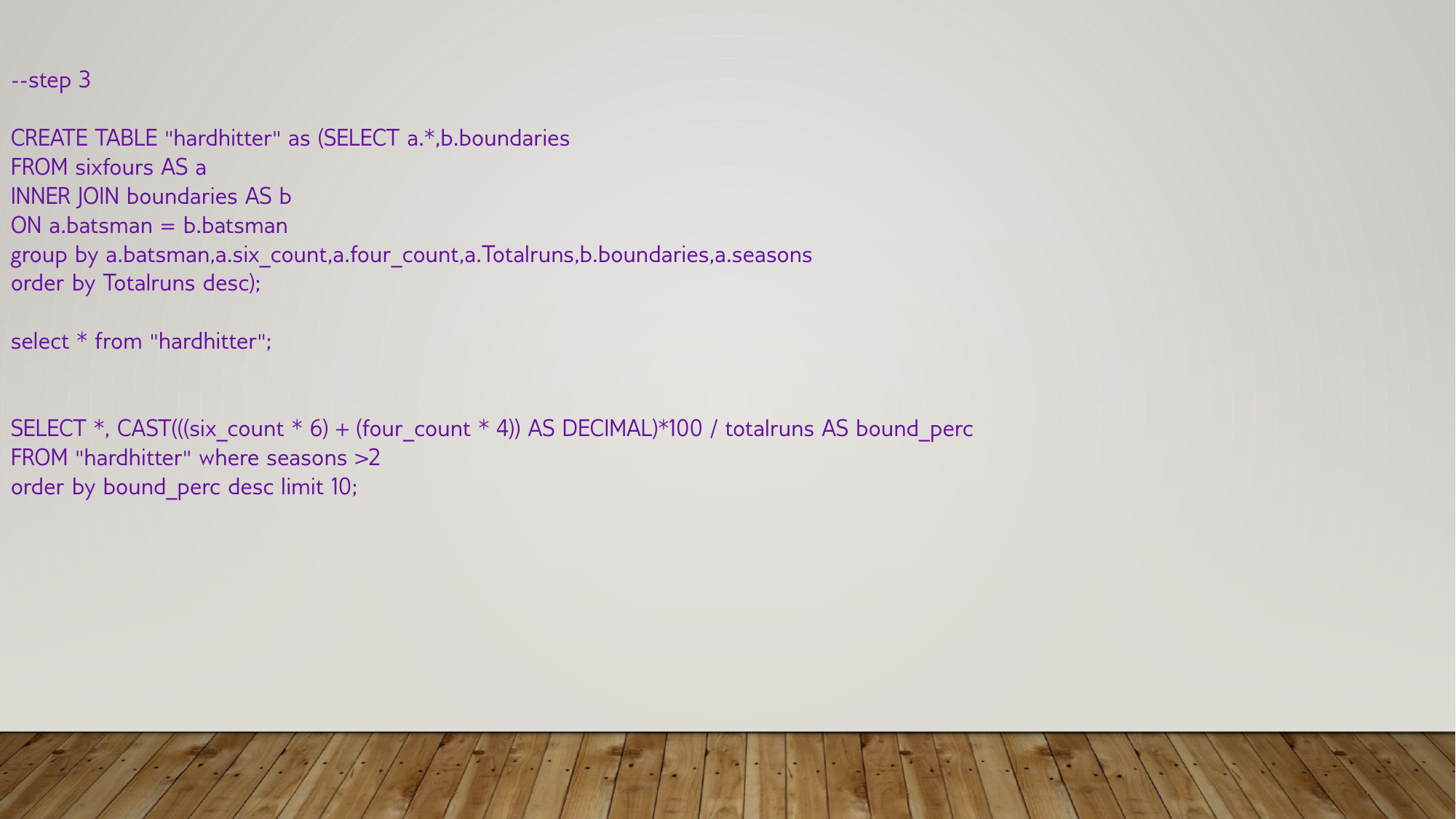

--step 3

CREATE TABLE "hardhitter" as (SELECT a.*,b.boundaries
FROM sixfours AS a
INNER JOIN boundaries AS b
ON a.batsman = b.batsman
group by a.batsman,a.six_count,a.four_count,a.Totalruns,b.boundaries,a.seasons
order by Totalruns desc);

select * from "hardhitter";

SELECT *, CAST(((six_count * 6) + (four_count * 4)) AS DECIMAL)*100 / totalruns AS bound_perc
FROM "hardhitter" where seasons >2
order by bound_perc desc limit 10;